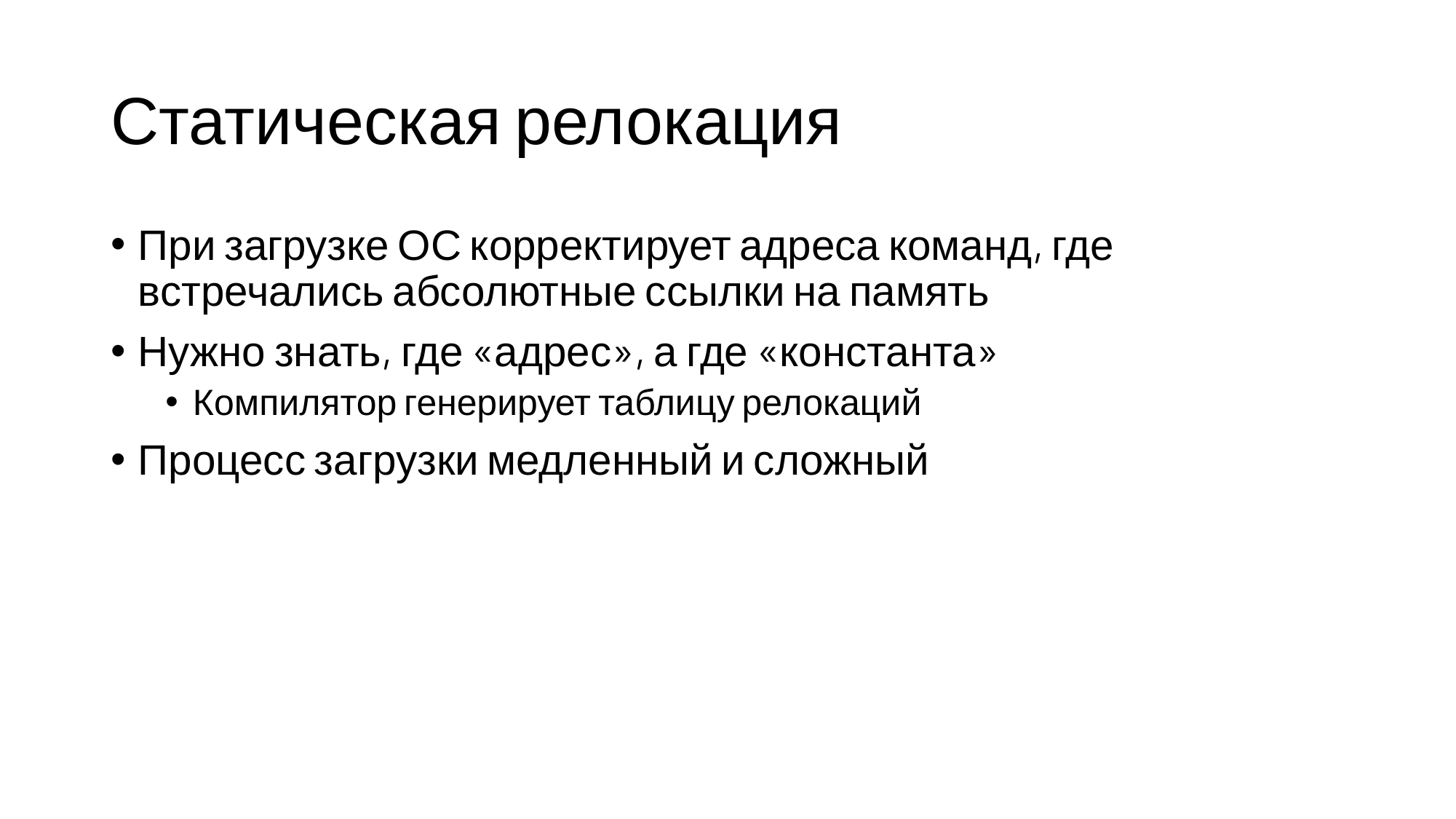

# Статическая релокация
При загрузке ОС корректирует адреса команд, где встречались абсолютные ссылки на память
Нужно знать, где «адрес», а где «константа»
Компилятор генерирует таблицу релокаций
Процесс загрузки медленный и сложный